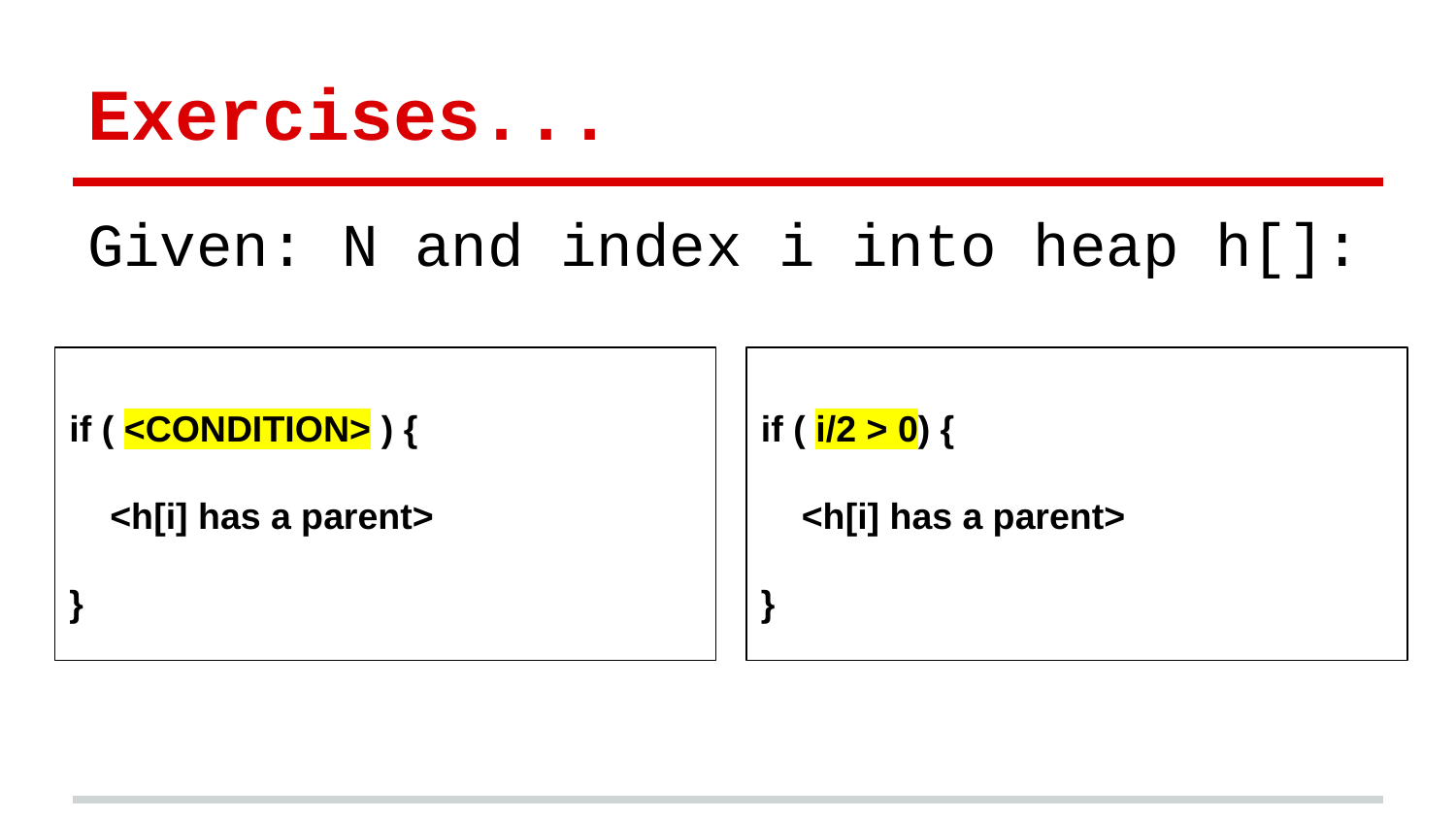

# Exercises...
Given: N and index i into heap h[]:

if ( <CONDITION> ) {

    <h[i] has a parent>

}

if ( i/2 > 0) {

    <h[i] has a parent>

}